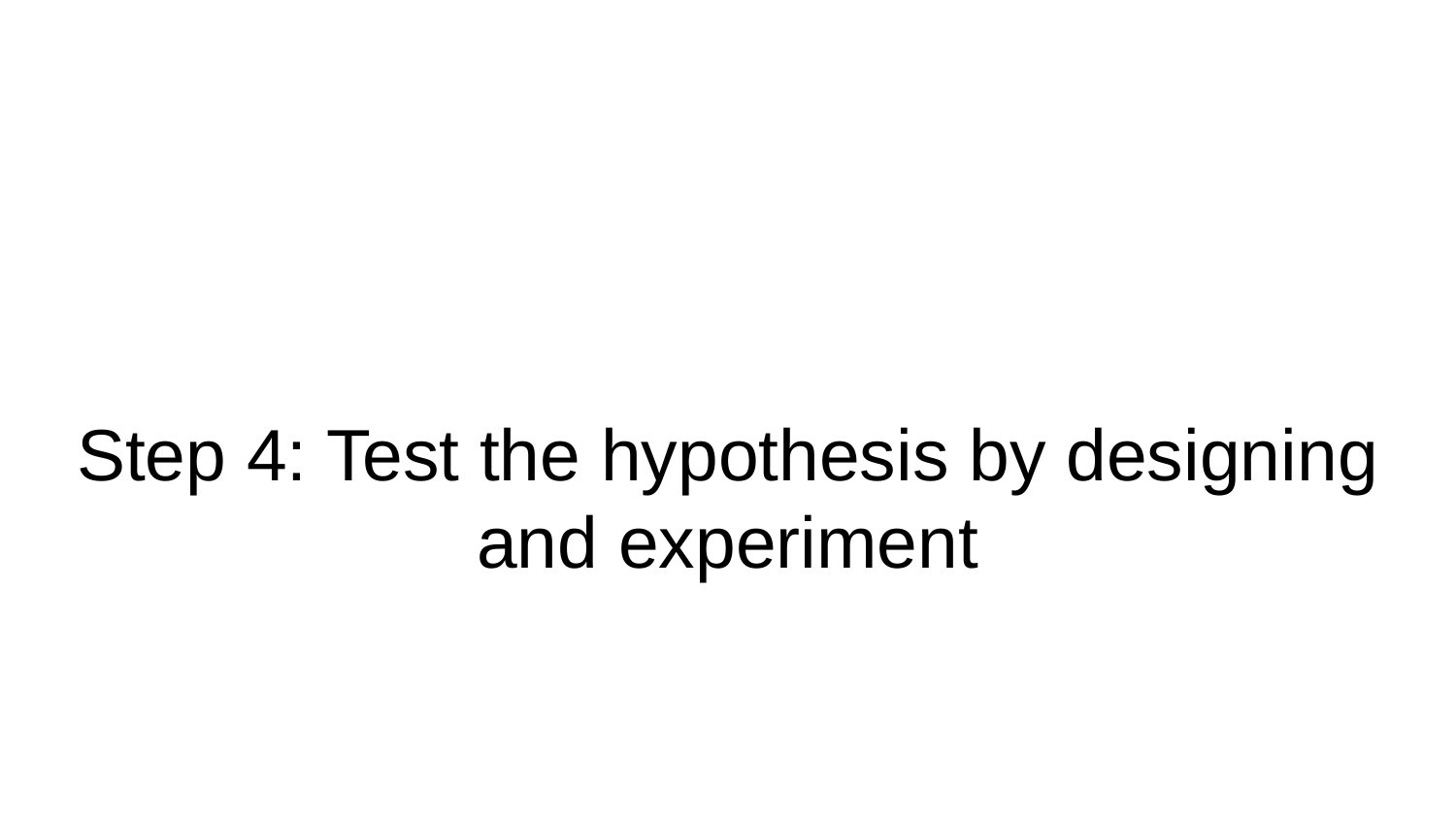

# Step 4: Test the hypothesis by designing and experiment